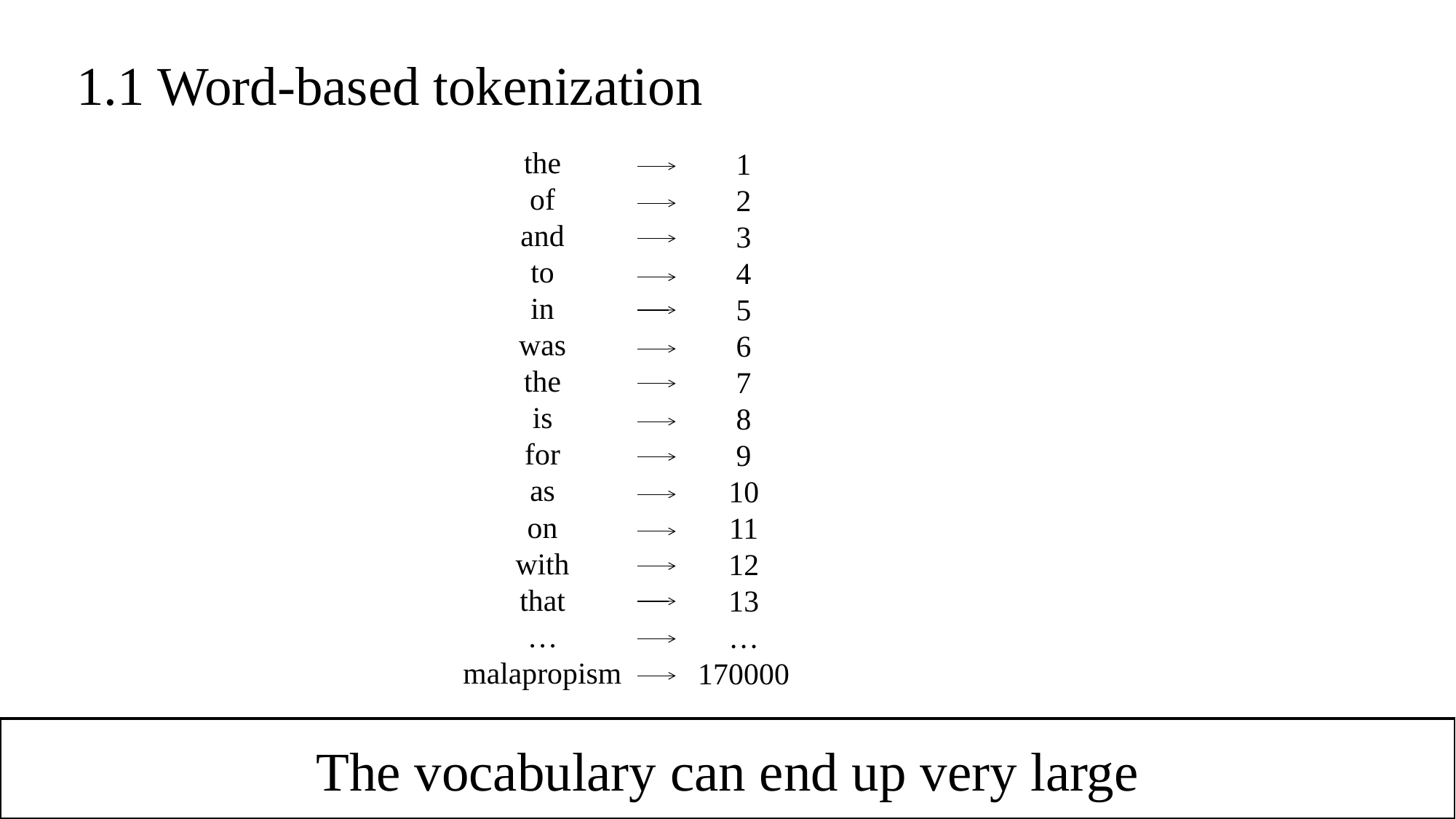

1.1 Word-based tokenization
the
of
and
to
in
was
the
is
for
as
on
with
that
…
malapropism
1
2
3
4
5
6
7
8
9
10
11
12
13
…
170000
The vocabulary can end up very large